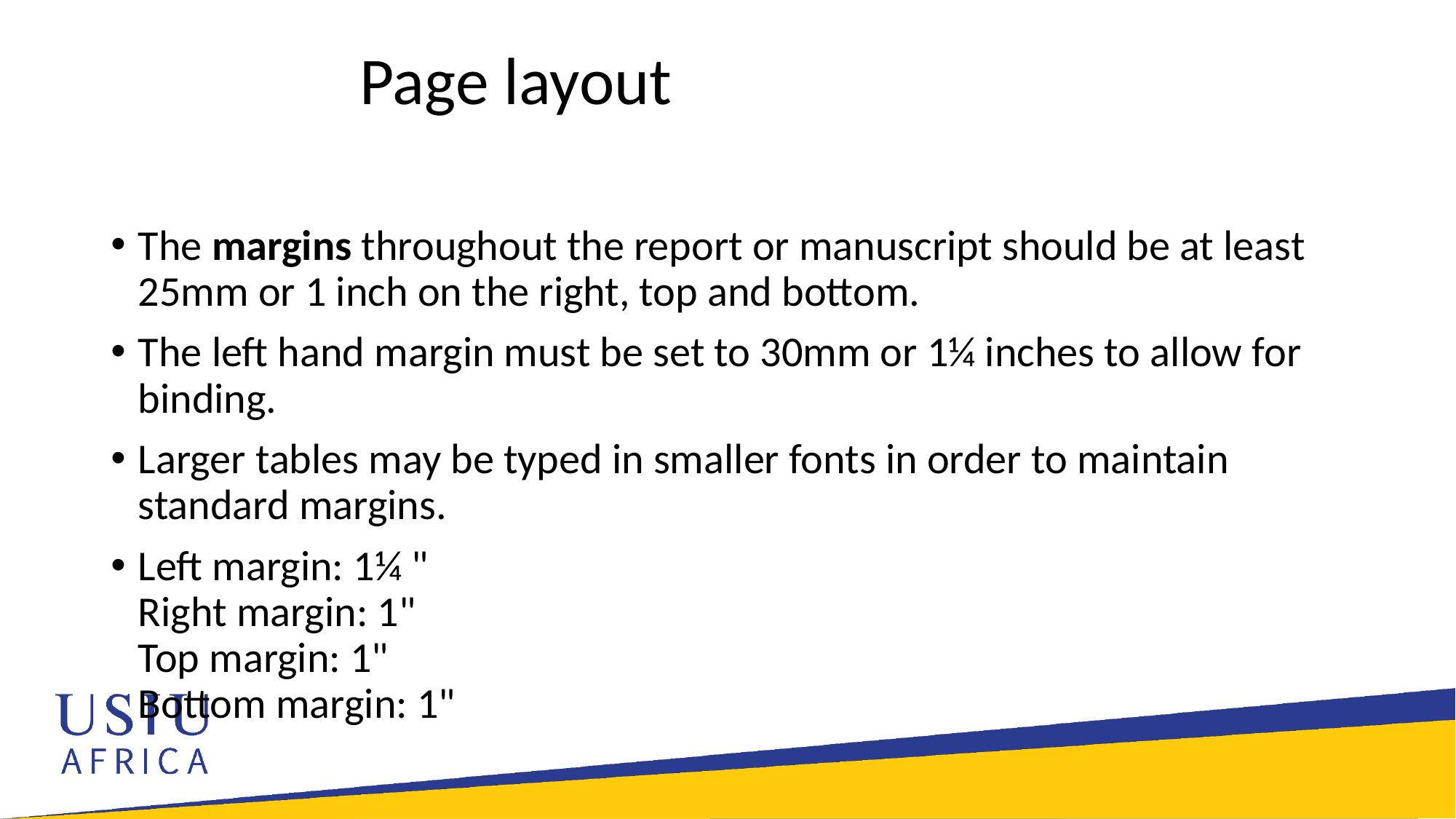

# Page layout
The margins throughout the report or manuscript should be at least 25mm or 1 inch on the right, top and bottom.
The left hand margin must be set to 30mm or 1¼ inches to allow for binding.
Larger tables may be typed in smaller fonts in order to maintain standard margins.
Left margin: 1¼ "
Right margin: 1"
Top margin: 1"
Bottom margin: 1"